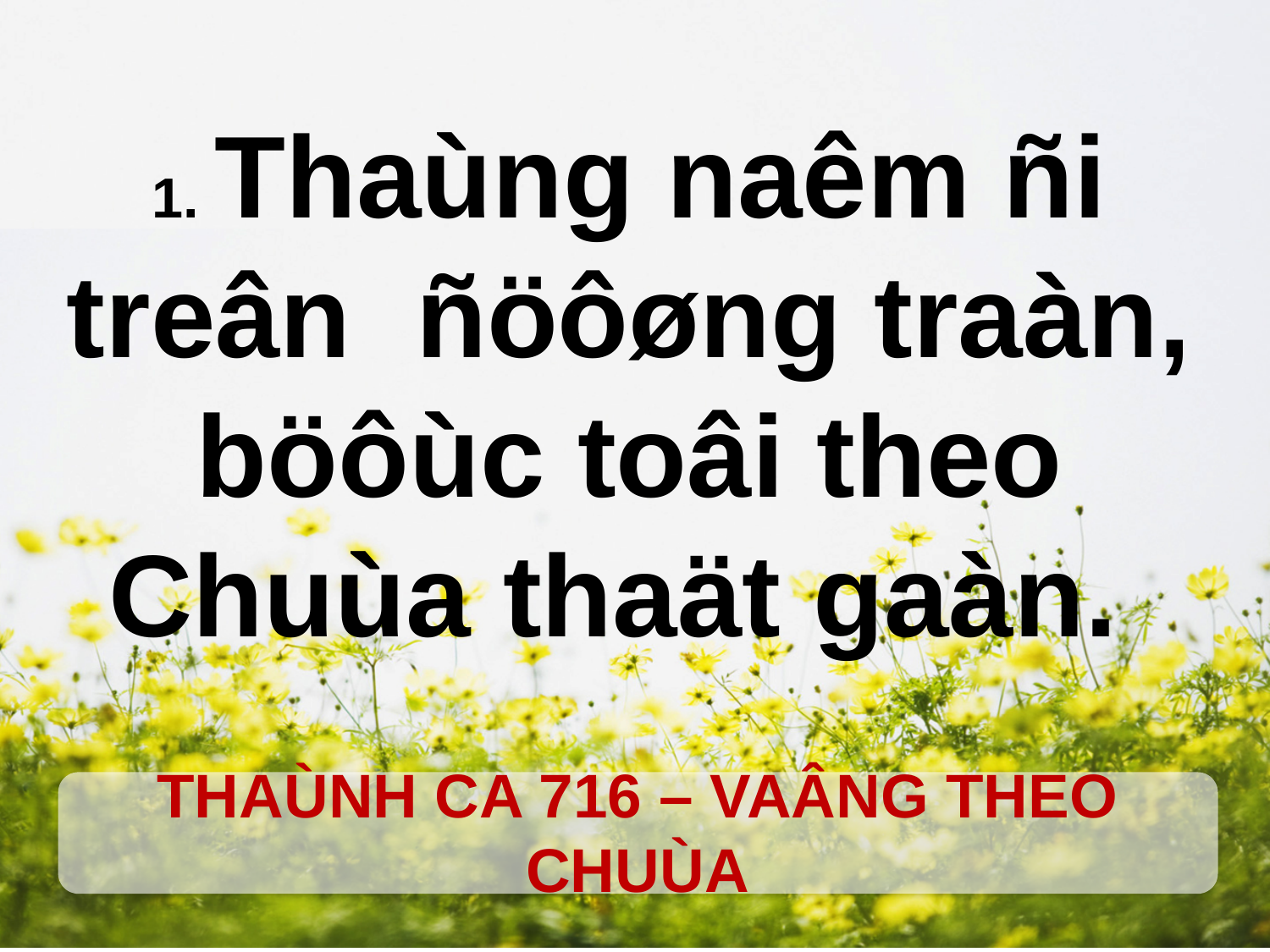

1. Thaùng naêm ñi treân  ñöôøng traàn, böôùc toâi theo Chuùa thaät gaàn.

THAÙNH CA 716 – VAÂNG THEO CHUÙA